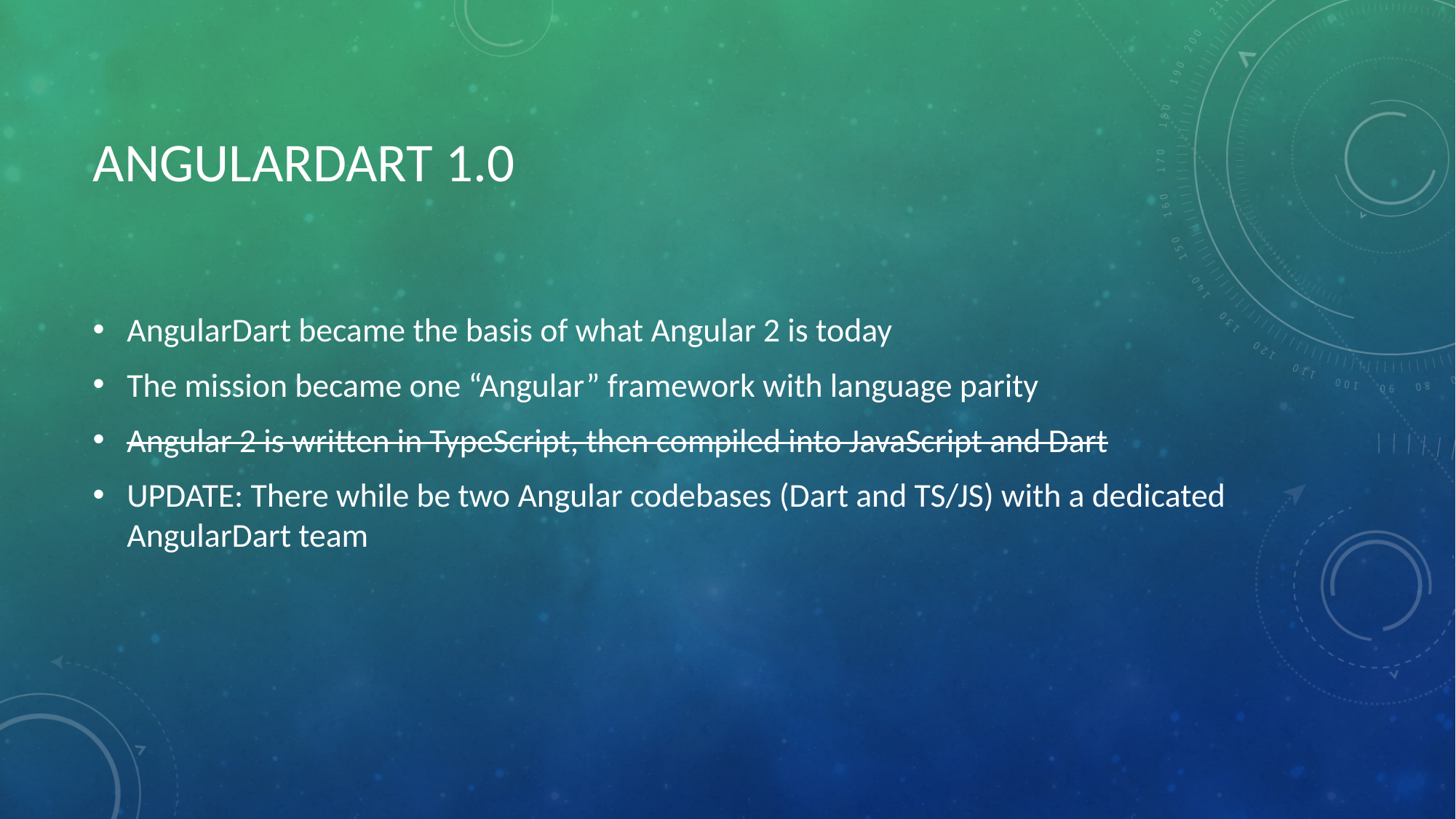

# Angulardart 1.0
AngularDart became the basis of what Angular 2 is today
The mission became one “Angular” framework with language parity
Angular 2 is written in TypeScript, then compiled into JavaScript and Dart
UPDATE: There while be two Angular codebases (Dart and TS/JS) with a dedicated AngularDart team